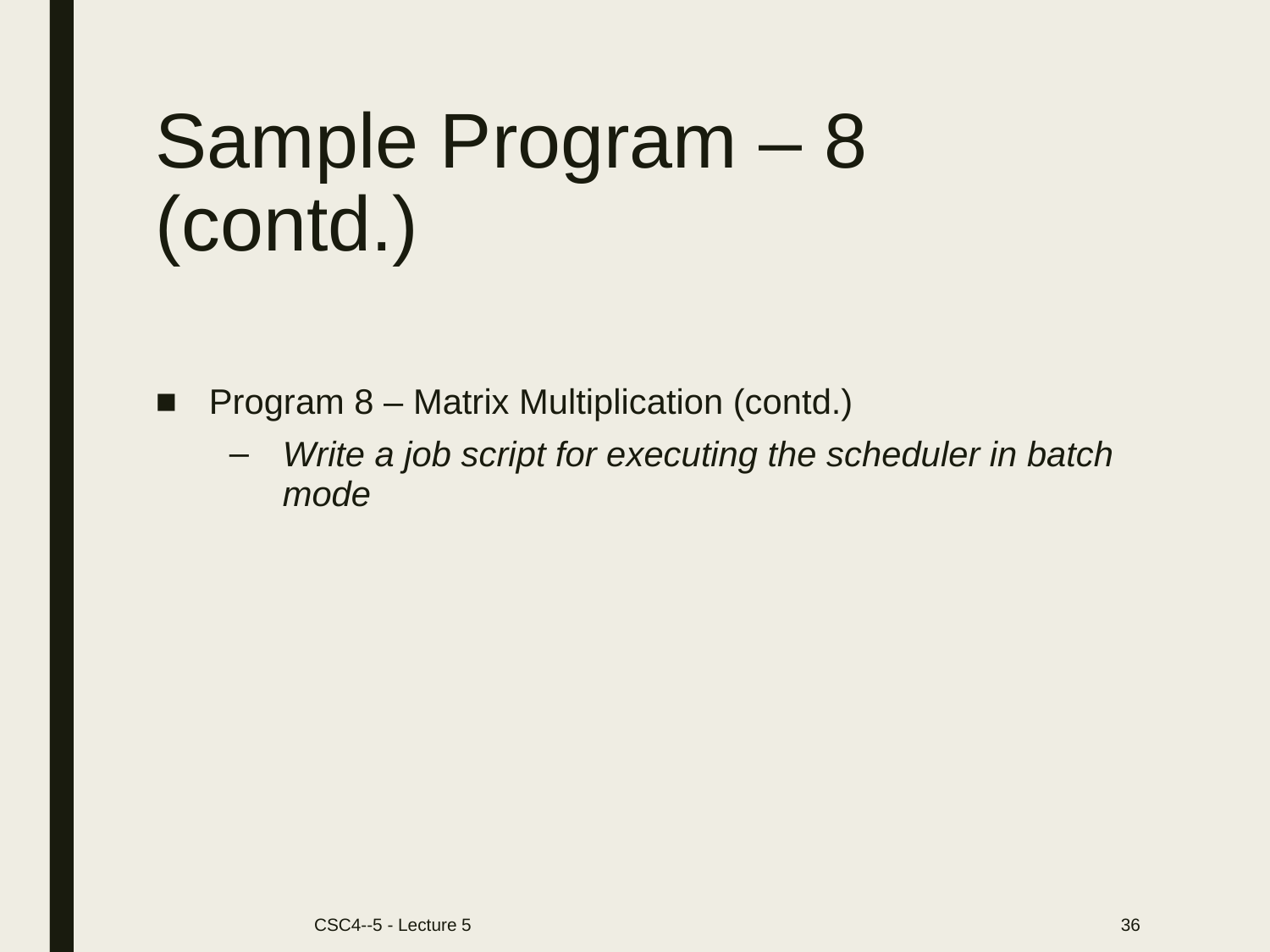

# Sample Program – 8 (contd.)
Program 8 – Matrix Multiplication (contd.)
Write a job script for executing the scheduler in batch mode

CSC4--5 - Lecture 5
36